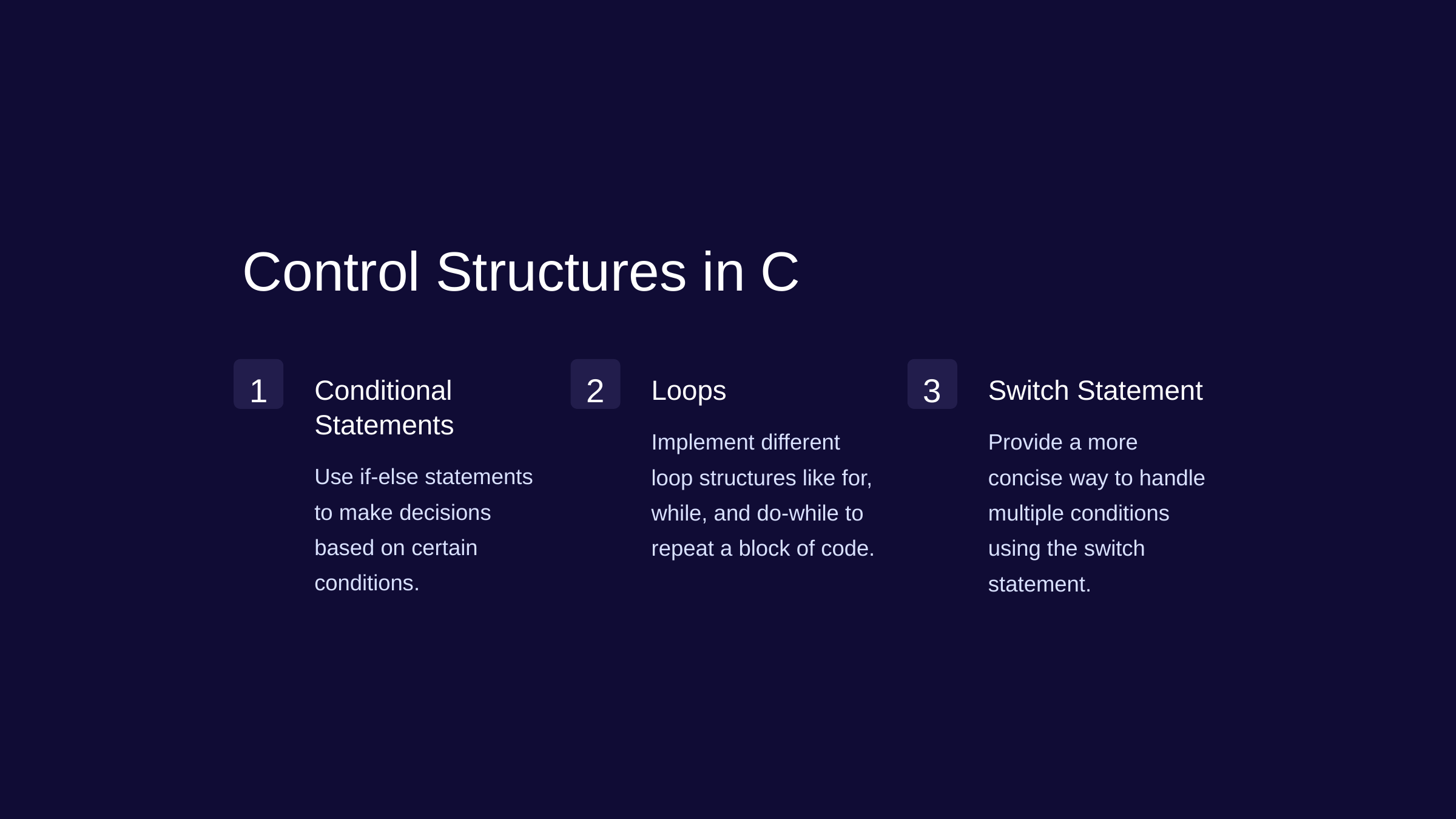

Control Structures in C

1
2
3
Conditional Statements
Loops
Switch Statement
Implement different loop structures like for, while, and do-while to repeat a block of code.
Provide a more concise way to handle multiple conditions using the switch statement.
Use if-else statements to make decisions based on certain conditions.